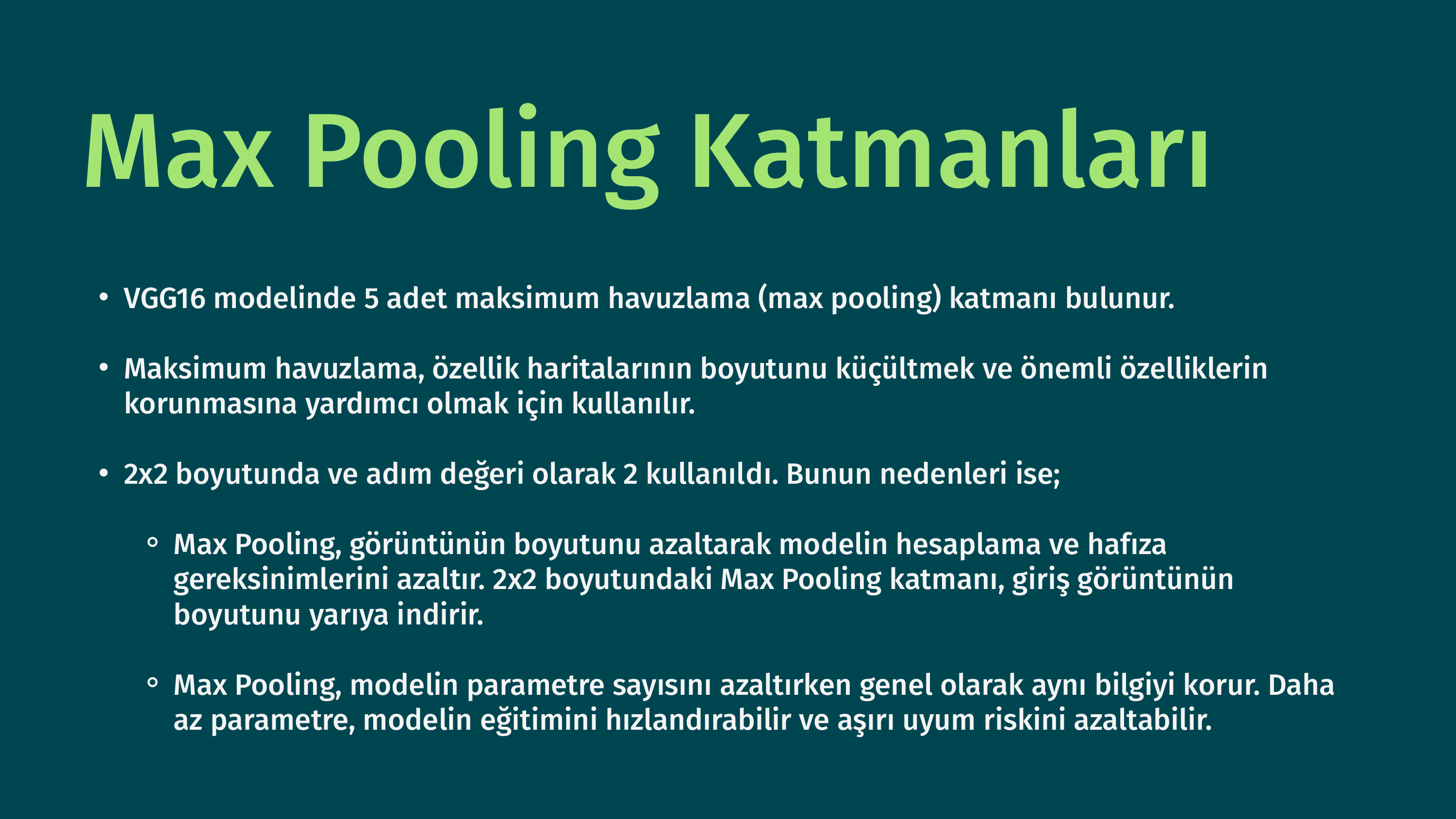

Max Pooling Katmanları
VGG16 modelinde 5 adet maksimum havuzlama (max pooling) katmanı bulunur.

Maksimum havuzlama, özellik haritalarının boyutunu küçültmek ve önemli özelliklerin korunmasına yardımcı olmak için kullanılır.

2x2 boyutunda ve adım değeri olarak 2 kullanıldı. Bunun nedenleri ise;

Max Pooling, görüntünün boyutunu azaltarak modelin hesaplama ve hafıza gereksinimlerini azaltır. 2x2 boyutundaki Max Pooling katmanı, giriş görüntünün boyutunu yarıya indirir.

Max Pooling, modelin parametre sayısını azaltırken genel olarak aynı bilgiyi korur. Daha az parametre, modelin eğitimini hızlandırabilir ve aşırı uyum riskini azaltabilir.